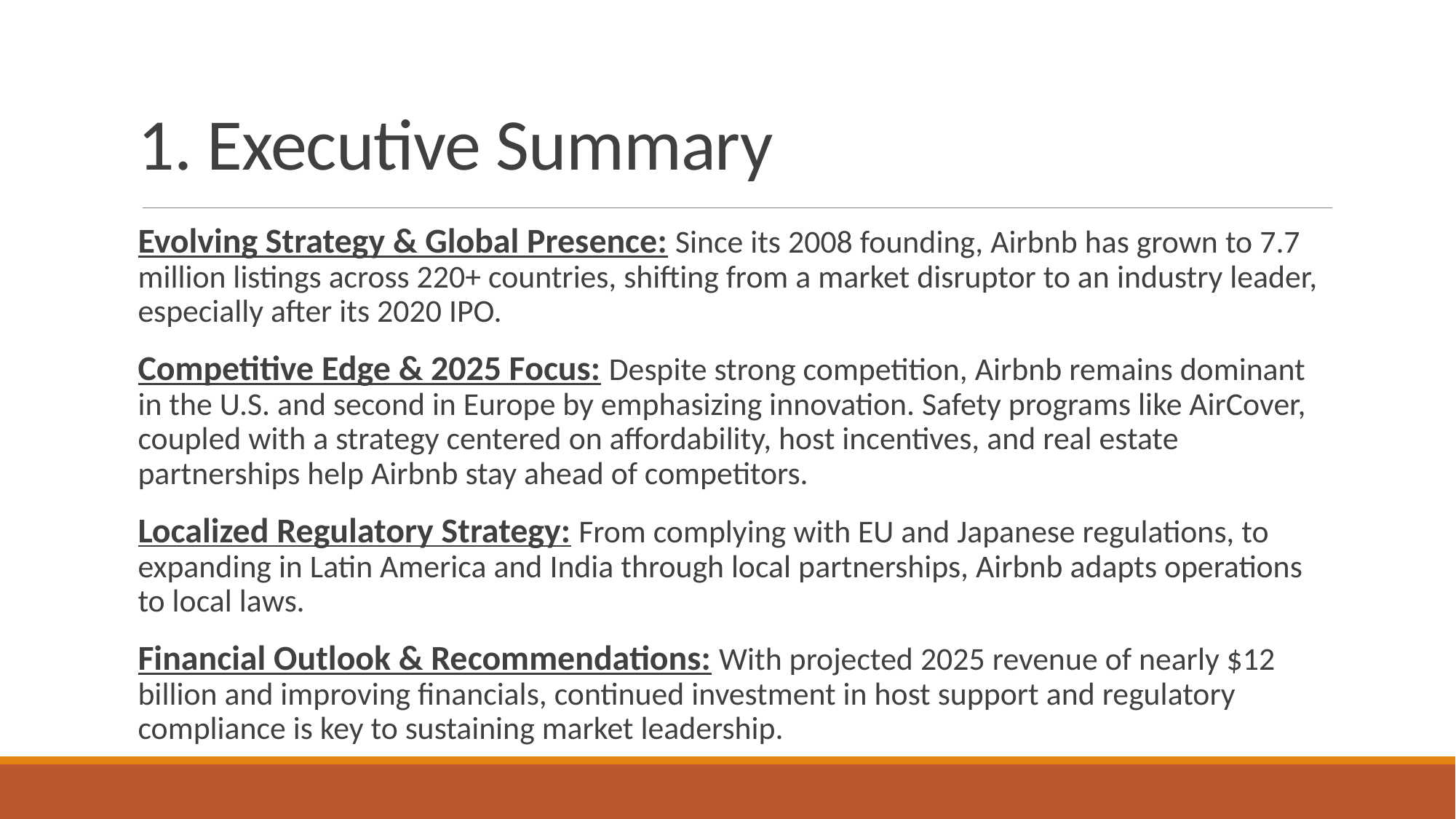

# 1. Executive Summary
Evolving Strategy & Global Presence: Since its 2008 founding, Airbnb has grown to 7.7 million listings across 220+ countries, shifting from a market disruptor to an industry leader, especially after its 2020 IPO.
Competitive Edge & 2025 Focus: Despite strong competition, Airbnb remains dominant in the U.S. and second in Europe by emphasizing innovation. Safety programs like AirCover, coupled with a strategy centered on affordability, host incentives, and real estate partnerships help Airbnb stay ahead of competitors.
Localized Regulatory Strategy: From complying with EU and Japanese regulations, to expanding in Latin America and India through local partnerships, Airbnb adapts operations to local laws.
Financial Outlook & Recommendations: With projected 2025 revenue of nearly $12 billion and improving financials, continued investment in host support and regulatory compliance is key to sustaining market leadership.